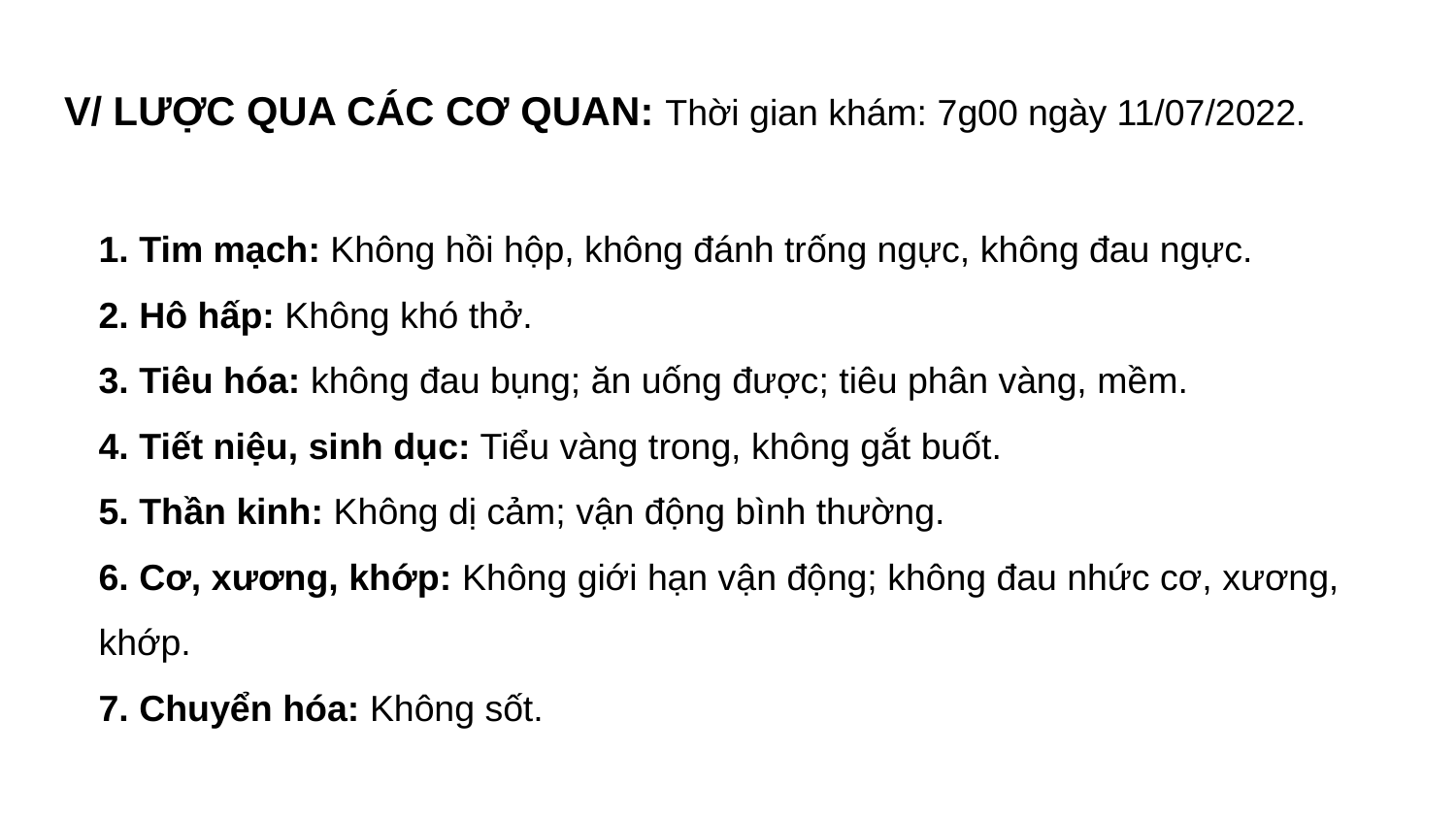

# V/ LƯỢC QUA CÁC CƠ QUAN: Thời gian khám: 7g00 ngày 11/07/2022.
1. Tim mạch: Không hồi hộp, không đánh trống ngực, không đau ngực.
2. Hô hấp: Không khó thở.
3. Tiêu hóa: không đau bụng; ăn uống được; tiêu phân vàng, mềm.
4. Tiết niệu, sinh dục: Tiểu vàng trong, không gắt buốt.
5. Thần kinh: Không dị cảm; vận động bình thường.
6. Cơ, xương, khớp: Không giới hạn vận động; không đau nhức cơ, xương,
khớp.
7. Chuyển hóa: Không sốt.